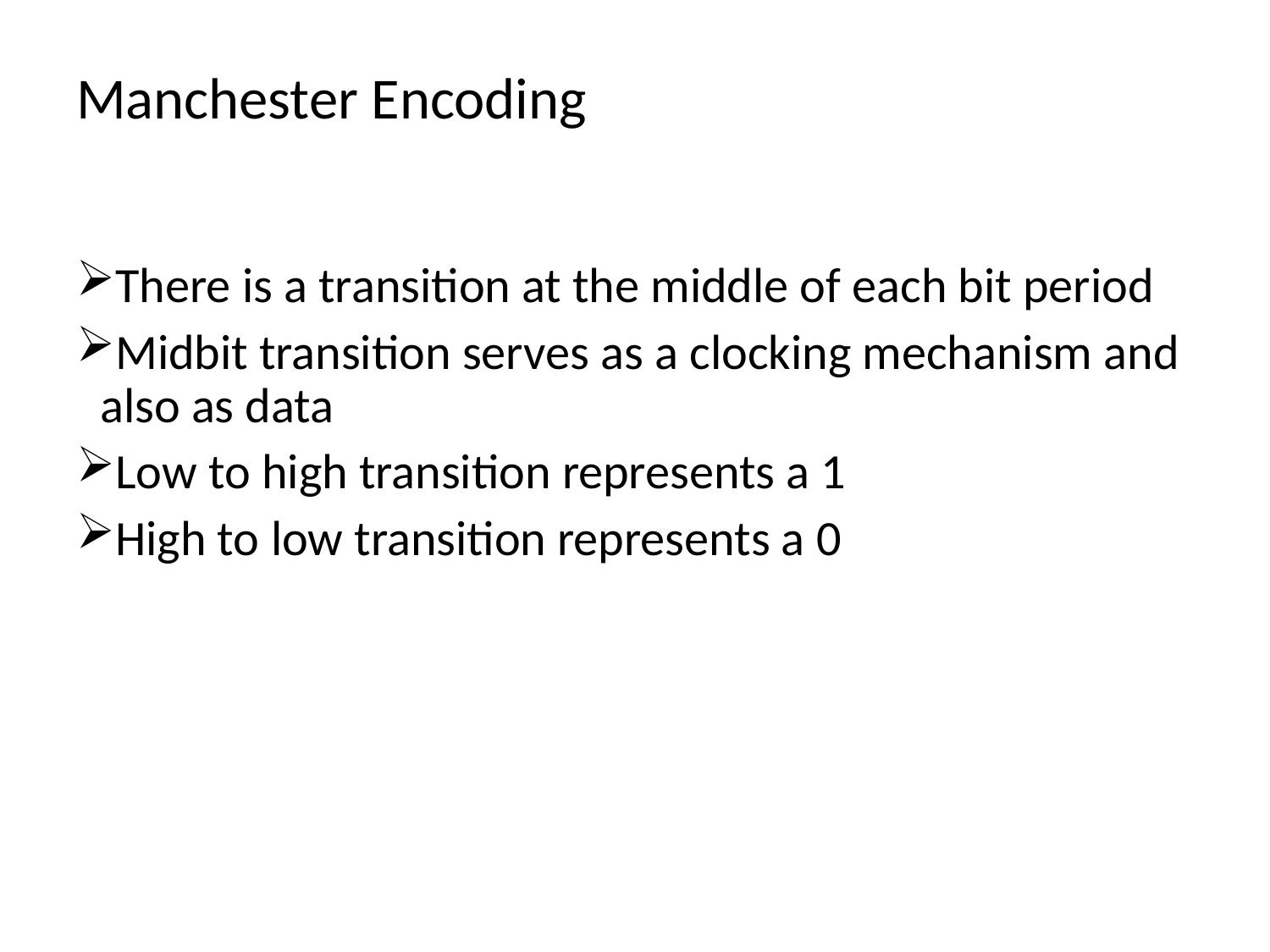

# Manchester Encoding
There is a transition at the middle of each bit period
Midbit transition serves as a clocking mechanism and also as data
Low to high transition represents a 1
High to low transition represents a 0